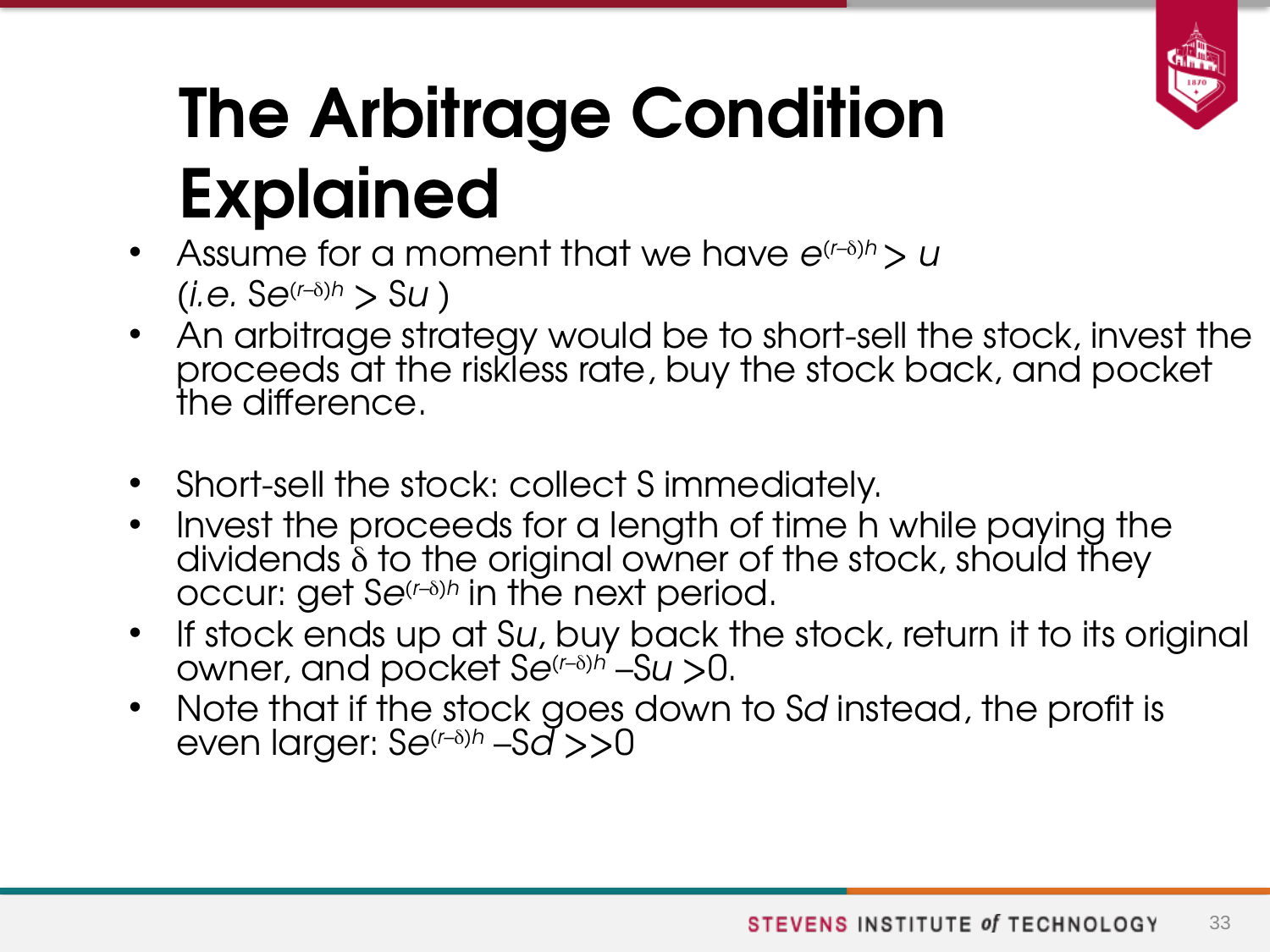

# The Arbitrage Condition Explained
Assume for a moment that we have e(r–δ)h > u
	(i.e. Se(r–δ)h > Su )
An arbitrage strategy would be to short-sell the stock, invest the proceeds at the riskless rate, buy the stock back, and pocket the difference.

Short-sell the stock: collect S immediately.
Invest the proceeds for a length of time h while paying the dividends δ to the original owner of the stock, should they occur: get Se(r–δ)h in the next period.
If stock ends up at Su, buy back the stock, return it to its original owner, and pocket Se(r–δ)h –Su >0.
Note that if the stock goes down to Sd instead, the profit is even larger: Se(r–δ)h –Sd >>0
33